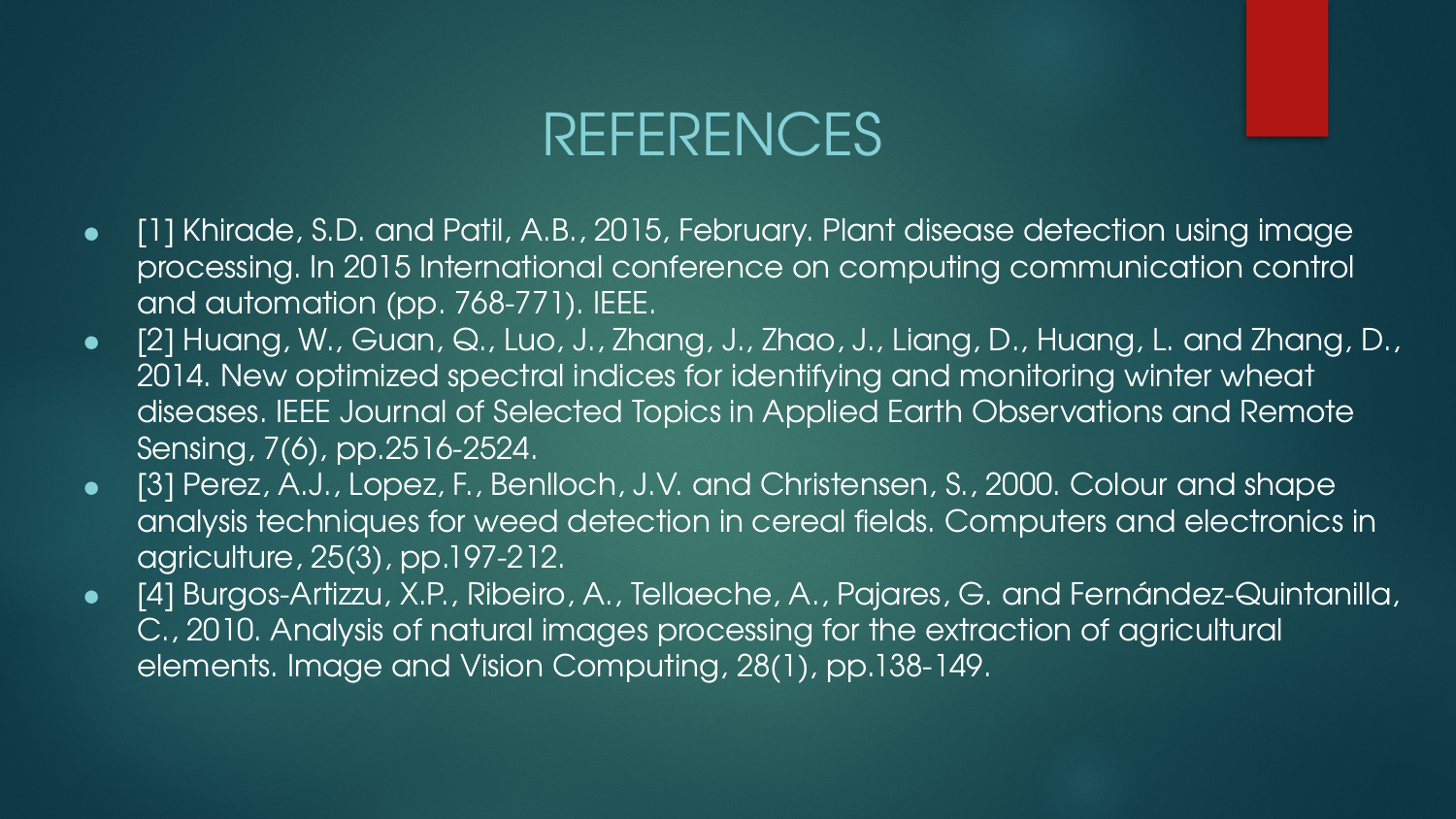

# REFERENCES
[1] Khirade, S.D. and Patil, A.B., 2015, February. Plant disease detection using image processing. In 2015 International conference on computing communication control and automation (pp. 768-771). IEEE.
[2] Huang, W., Guan, Q., Luo, J., Zhang, J., Zhao, J., Liang, D., Huang, L. and Zhang, D., 2014. New optimized spectral indices for identifying and monitoring winter wheat diseases. IEEE Journal of Selected Topics in Applied Earth Observations and Remote Sensing, 7(6), pp.2516-2524.
[3] Perez, A.J., Lopez, F., Benlloch, J.V. and Christensen, S., 2000. Colour and shape analysis techniques for weed detection in cereal fields. Computers and electronics in agriculture, 25(3), pp.197-212.
[4] Burgos-Artizzu, X.P., Ribeiro, A., Tellaeche, A., Pajares, G. and Fernández-Quintanilla, C., 2010. Analysis of natural images processing for the extraction of agricultural elements. Image and Vision Computing, 28(1), pp.138-149.